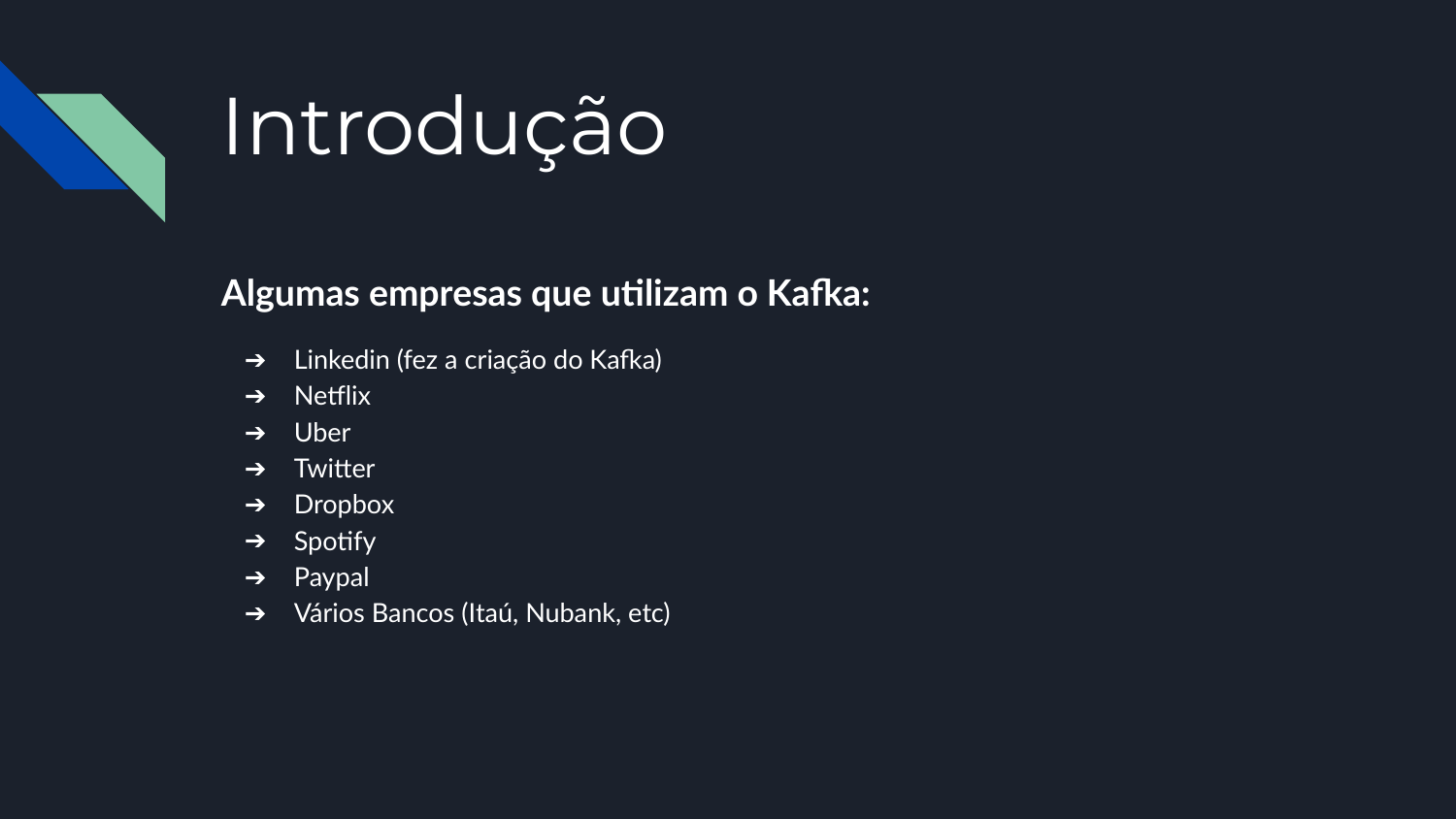

# Introdução
Algumas empresas que utilizam o Kafka:
Linkedin (fez a criação do Kafka)
Netflix
Uber
Twitter
Dropbox
Spotify
Paypal
Vários Bancos (Itaú, Nubank, etc)